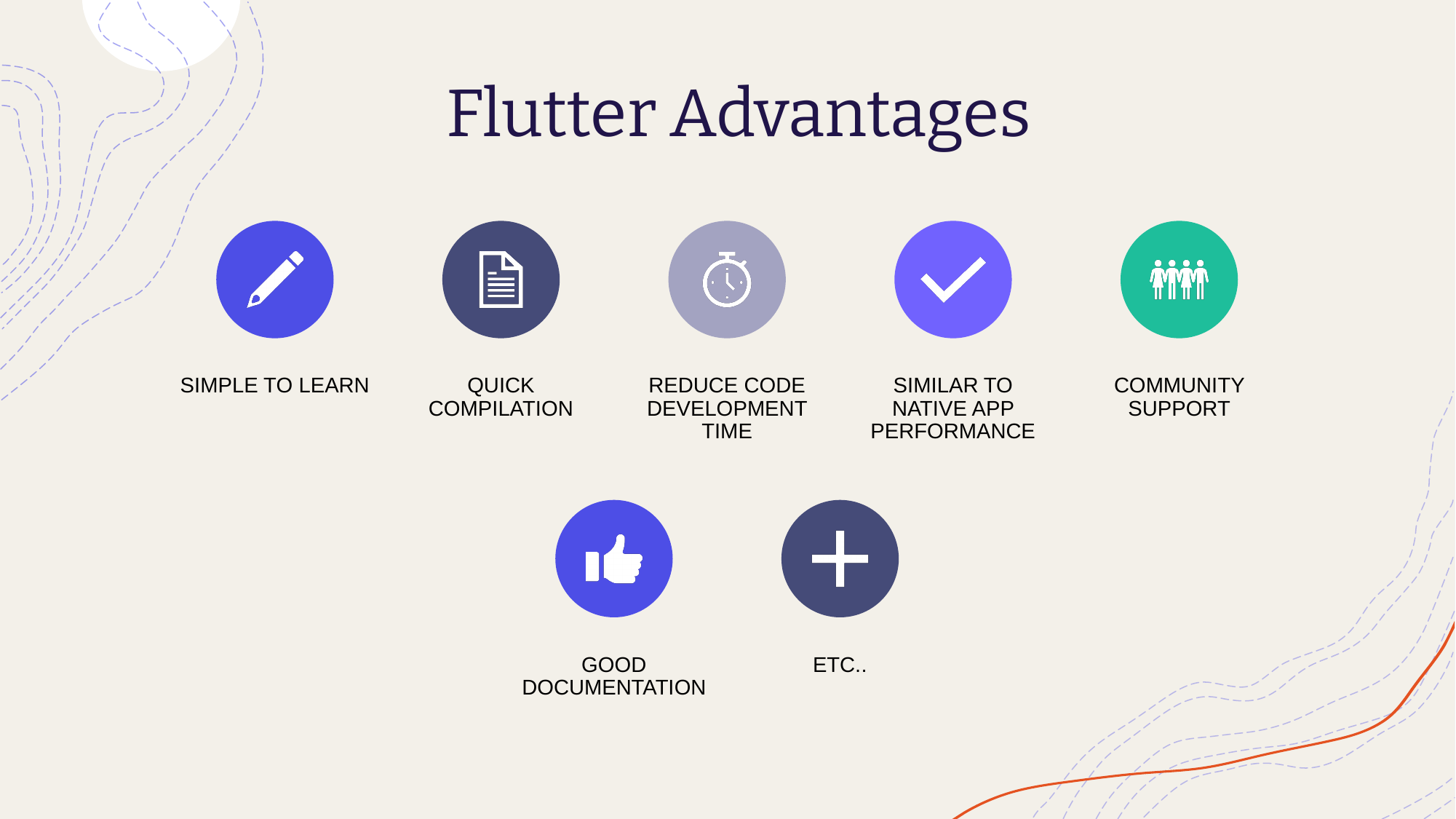

# Flutter Advantages
Simple to learn
Quick compilation
Reduce code development time
Similar to native app performance
Community support
Good Documentation
ETC..